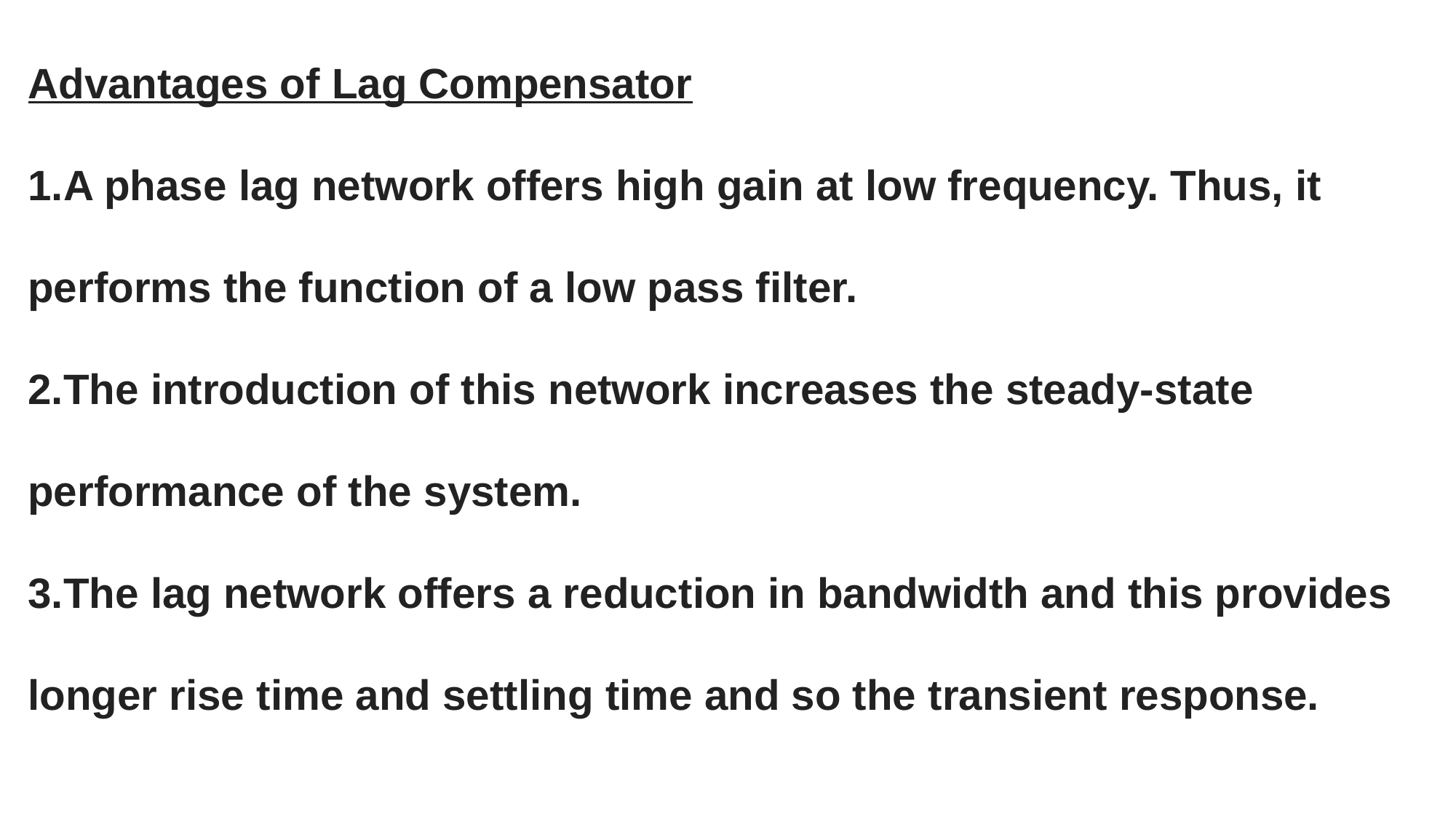

Advantages of Lag Compensator
A phase lag network offers high gain at low frequency. Thus, it performs the function of a low pass filter.
The introduction of this network increases the steady-state performance of the system.
The lag network offers a reduction in bandwidth and this provides longer rise time and settling time and so the transient response.